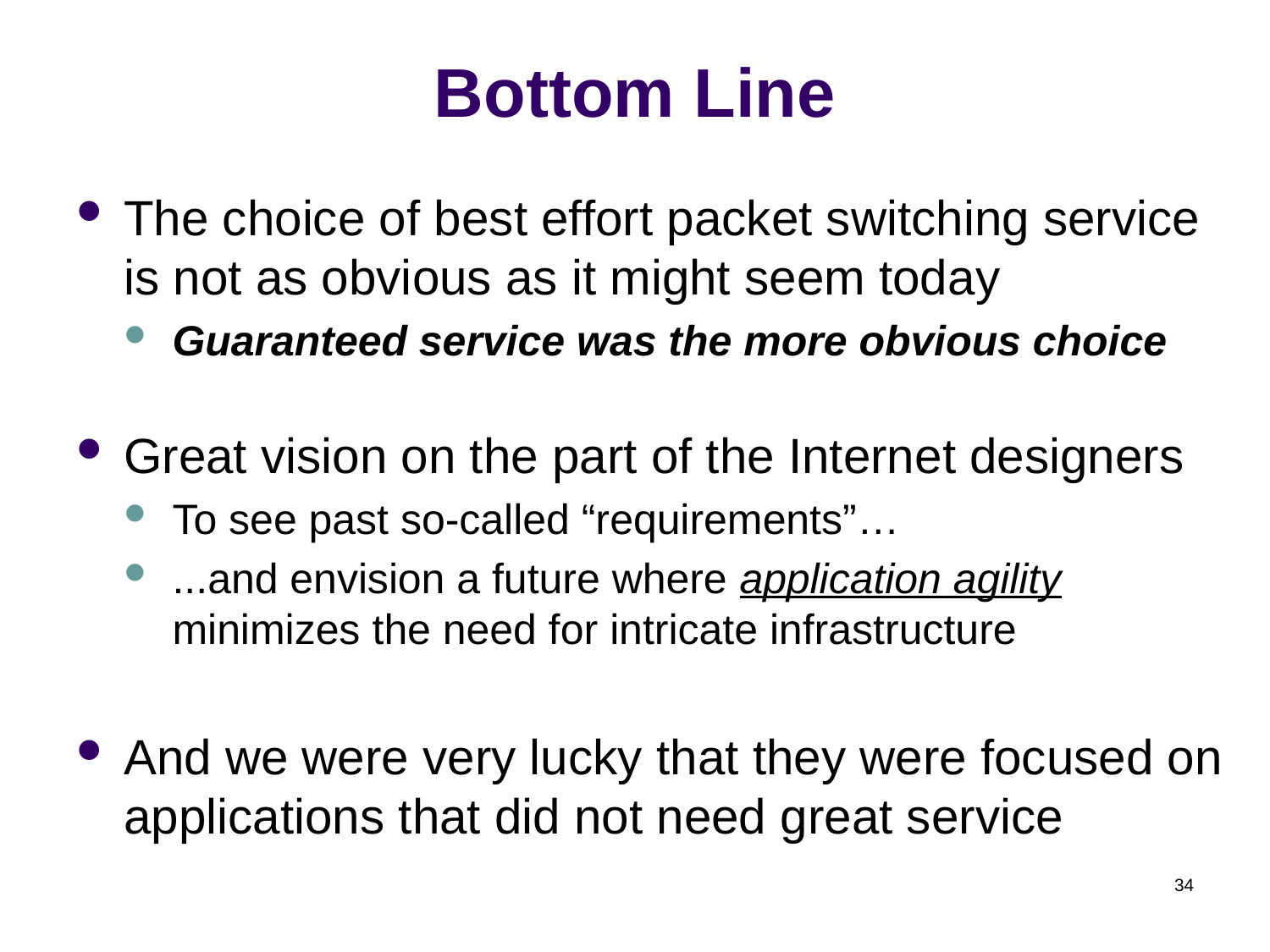

# Bottom Line
The choice of best effort packet switching service is not as obvious as it might seem today
Guaranteed service was the more obvious choice

Great vision on the part of the Internet designers
To see past so-called “requirements”…
...and envision a future where application agility minimizes the need for intricate infrastructure

And we were very lucky that they were focused on applications that did not need great service
34